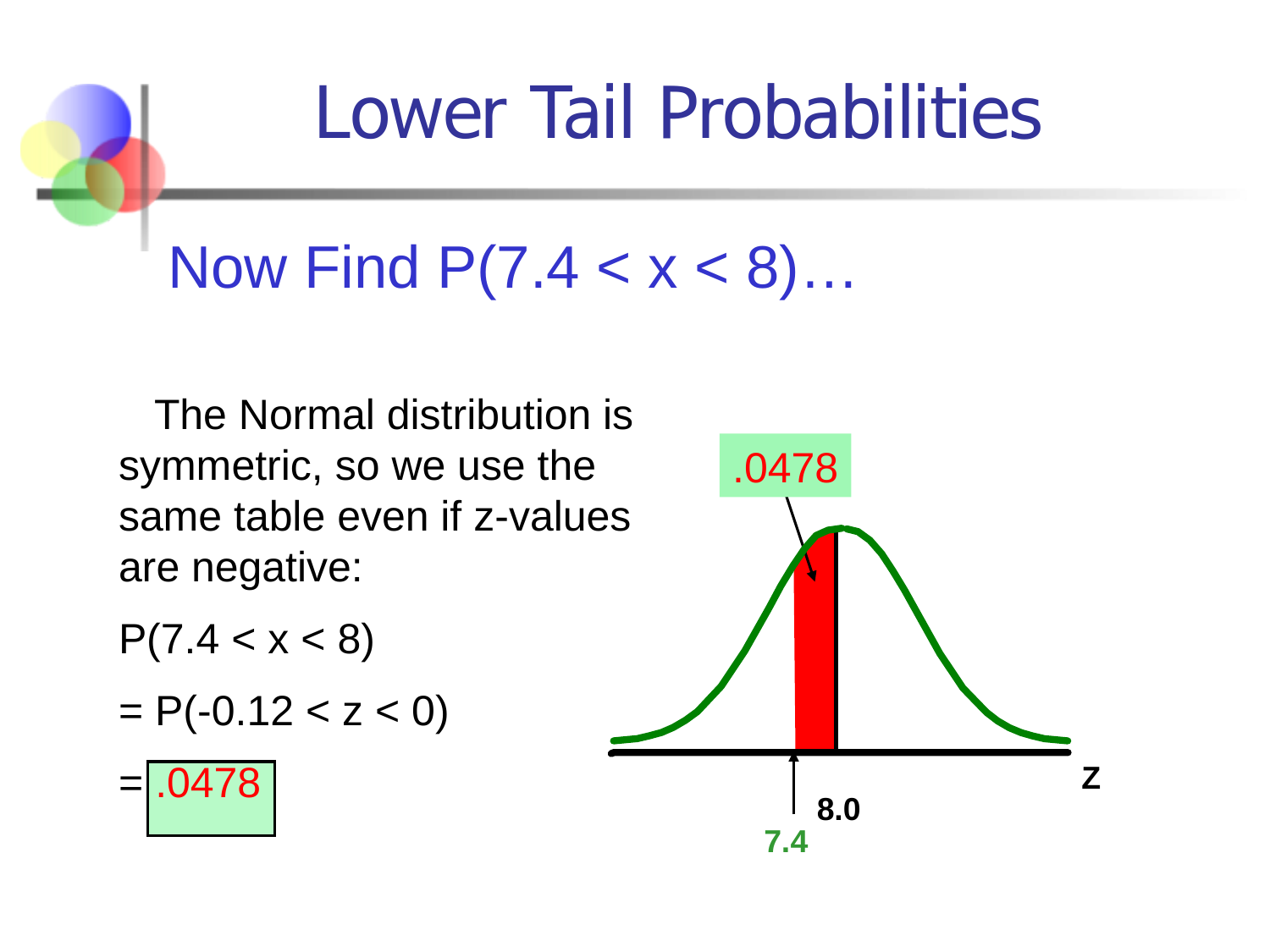

# Lower Tail Probabilities
   Now Find P(7.4 < x < 8)…
   The Normal distribution is symmetric, so we use the same table even if z-values are negative:
P(7.4 < x < 8)
= P(-0.12 < z < 0)
= .0478
.0478

Z

8.0
7.4